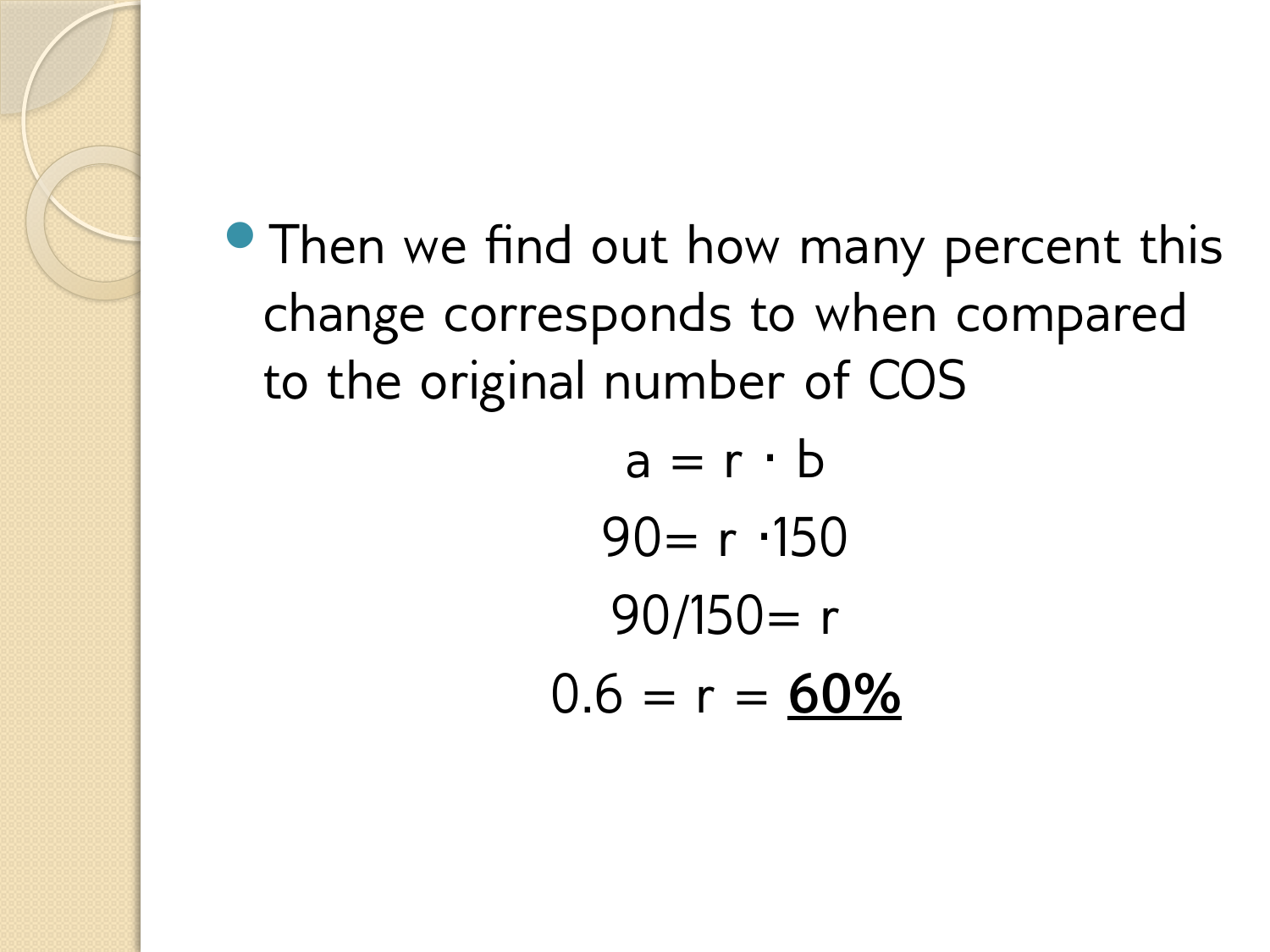

#
Then we find out how many percent this change corresponds to when compared to the original number of COS
a = r ⋅ b
90= r ⋅150
90/150= r
0.6 = r = 60%